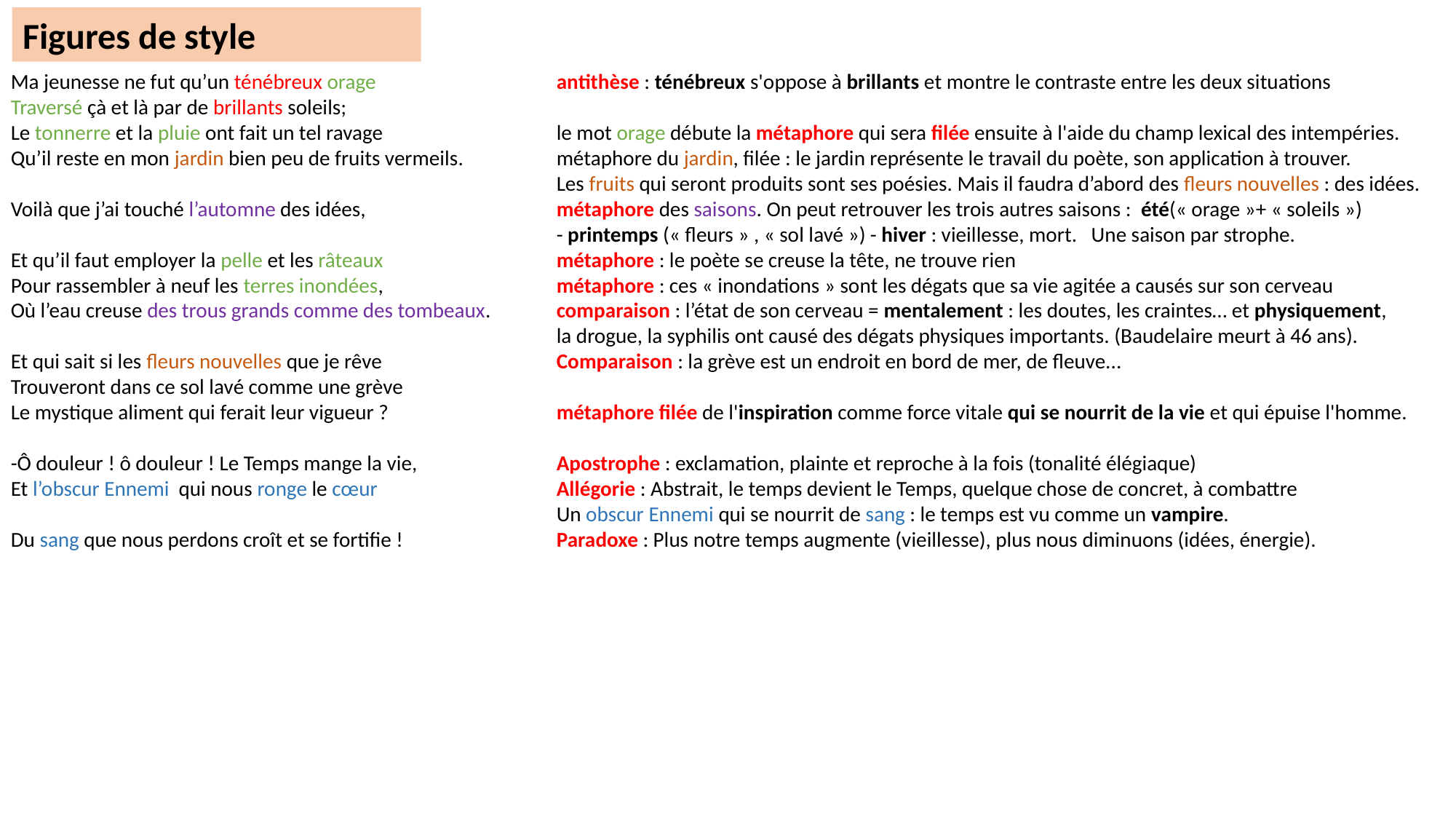

Figures de style
Ma jeunesse ne fut qu’un ténébreux orage 		antithèse : ténébreux s'oppose à brillants et montre le contraste entre les deux situations
Traversé çà et là par de brillants soleils;
Le tonnerre et la pluie ont fait un tel ravage 		le mot orage débute la métaphore qui sera filée ensuite à l'aide du champ lexical des intempéries.
Qu’il reste en mon jardin bien peu de fruits vermeils.	métaphore du jardin, filée : le jardin représente le travail du poète, son application à trouver.
					Les fruits qui seront produits sont ses poésies. Mais il faudra d’abord des fleurs nouvelles : des idées.
Voilà que j’ai touché l’automne des idées, 		métaphore des saisons. On peut retrouver les trois autres saisons :  été(« orage »+ « soleils »)
					- printemps (« fleurs » , « sol lavé ») - hiver : vieillesse, mort.   Une saison par strophe.
Et qu’il faut employer la pelle et les râteaux		métaphore : le poète se creuse la tête, ne trouve rien
Pour rassembler à neuf les terres inondées,		métaphore : ces « inondations » sont les dégats que sa vie agitée a causés sur son cerveau
Où l’eau creuse des trous grands comme des tombeaux. 	comparaison : l’état de son cerveau = mentalement : les doutes, les craintes… et physiquement,
					la drogue, la syphilis ont causé des dégats physiques importants. (Baudelaire meurt à 46 ans).
Et qui sait si les fleurs nouvelles que je rêve 		Comparaison : la grève est un endroit en bord de mer, de fleuve...
Trouveront dans ce sol lavé comme une grève
Le mystique aliment qui ferait leur vigueur ? 		métaphore filée de l'inspiration comme force vitale qui se nourrit de la vie et qui épuise l'homme.

-Ô douleur ! ô douleur ! Le Temps mange la vie, 		Apostrophe : exclamation, plainte et reproche à la fois (tonalité élégiaque)
Et l’obscur Ennemi  qui nous ronge le cœur 		Allégorie : Abstrait, le temps devient le Temps, quelque chose de concret, à combattre
					Un obscur Ennemi qui se nourrit de sang : le temps est vu comme un vampire.
Du sang que nous perdons croît et se fortifie !		Paradoxe : Plus notre temps augmente (vieillesse), plus nous diminuons (idées, énergie).